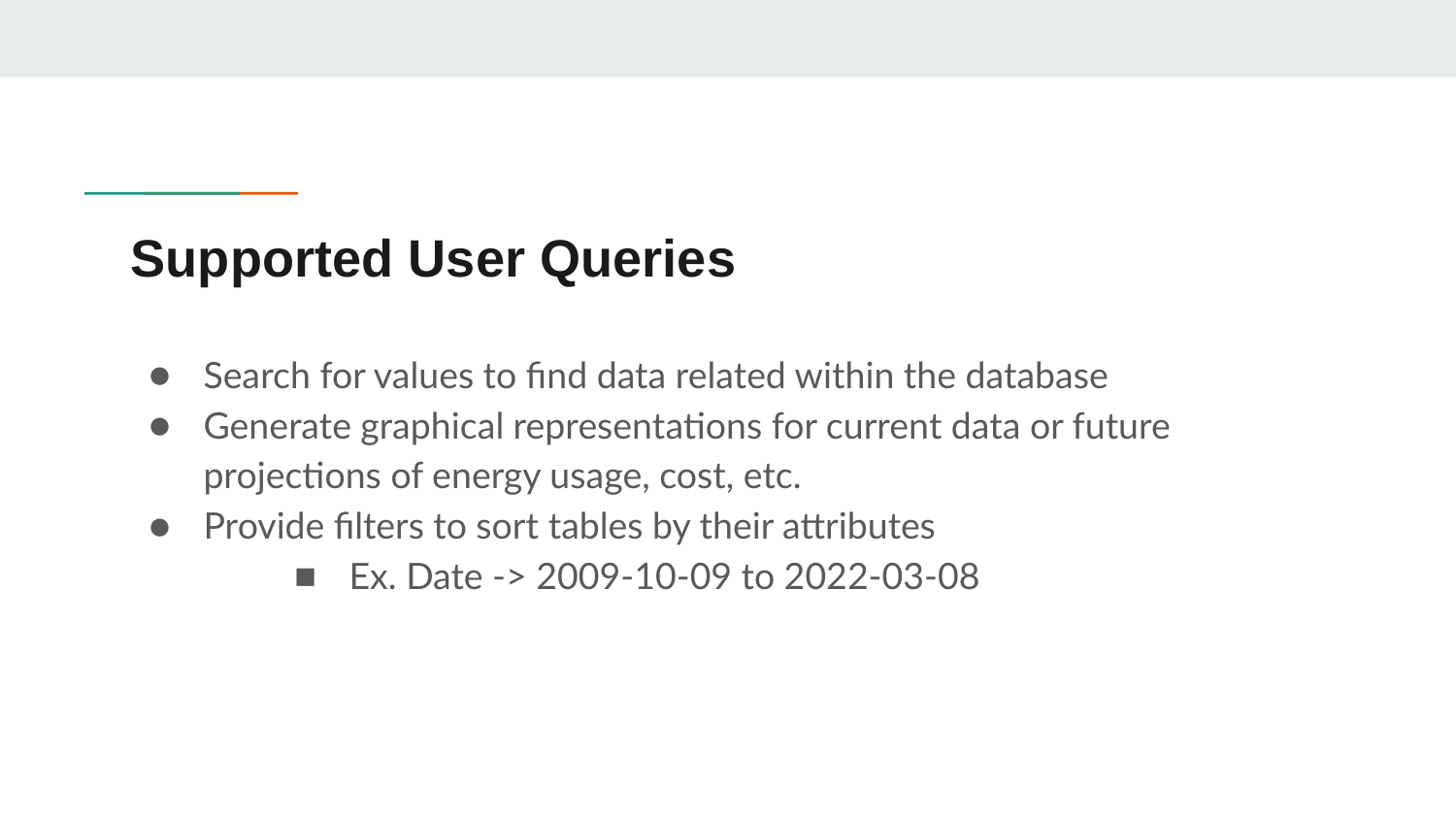

# Supported User Queries
Search for values to find data related within the database
Generate graphical representations for current data or future projections of energy usage, cost, etc.
Provide filters to sort tables by their attributes
Ex. Date -> 2009-10-09 to 2022-03-08